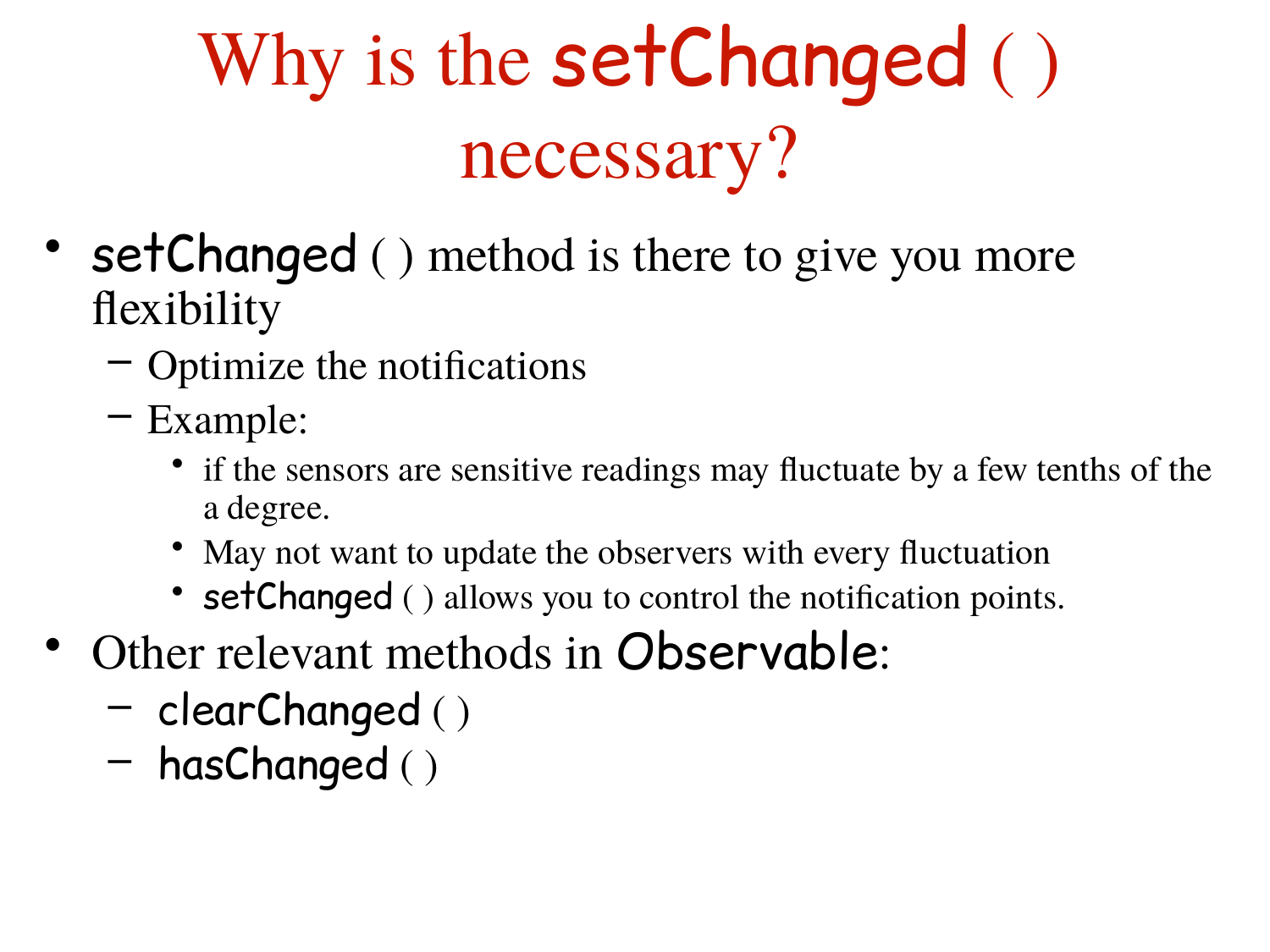

# Why is the setChanged ( ) necessary?
setChanged ( ) method is there to give you more flexibility
Optimize the notifications
Example:
if the sensors are sensitive readings may fluctuate by a few tenths of the a degree.
May not want to update the observers with every fluctuation
setChanged ( ) allows you to control the notification points.
Other relevant methods in Observable:
 clearChanged ( )
 hasChanged ( )